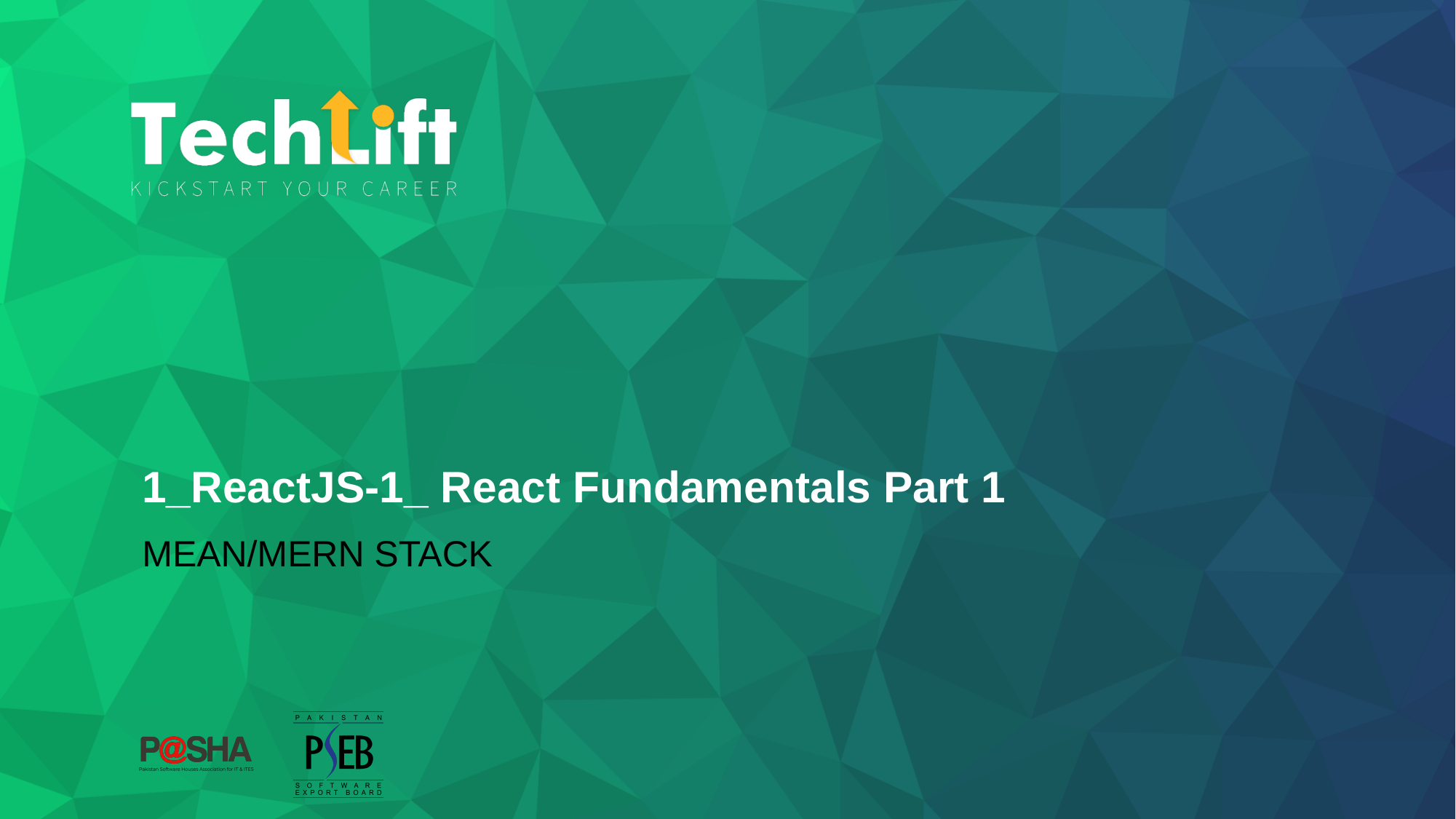

# 1_ReactJS-1_ React Fundamentals Part 1
MEAN/MERN STACK